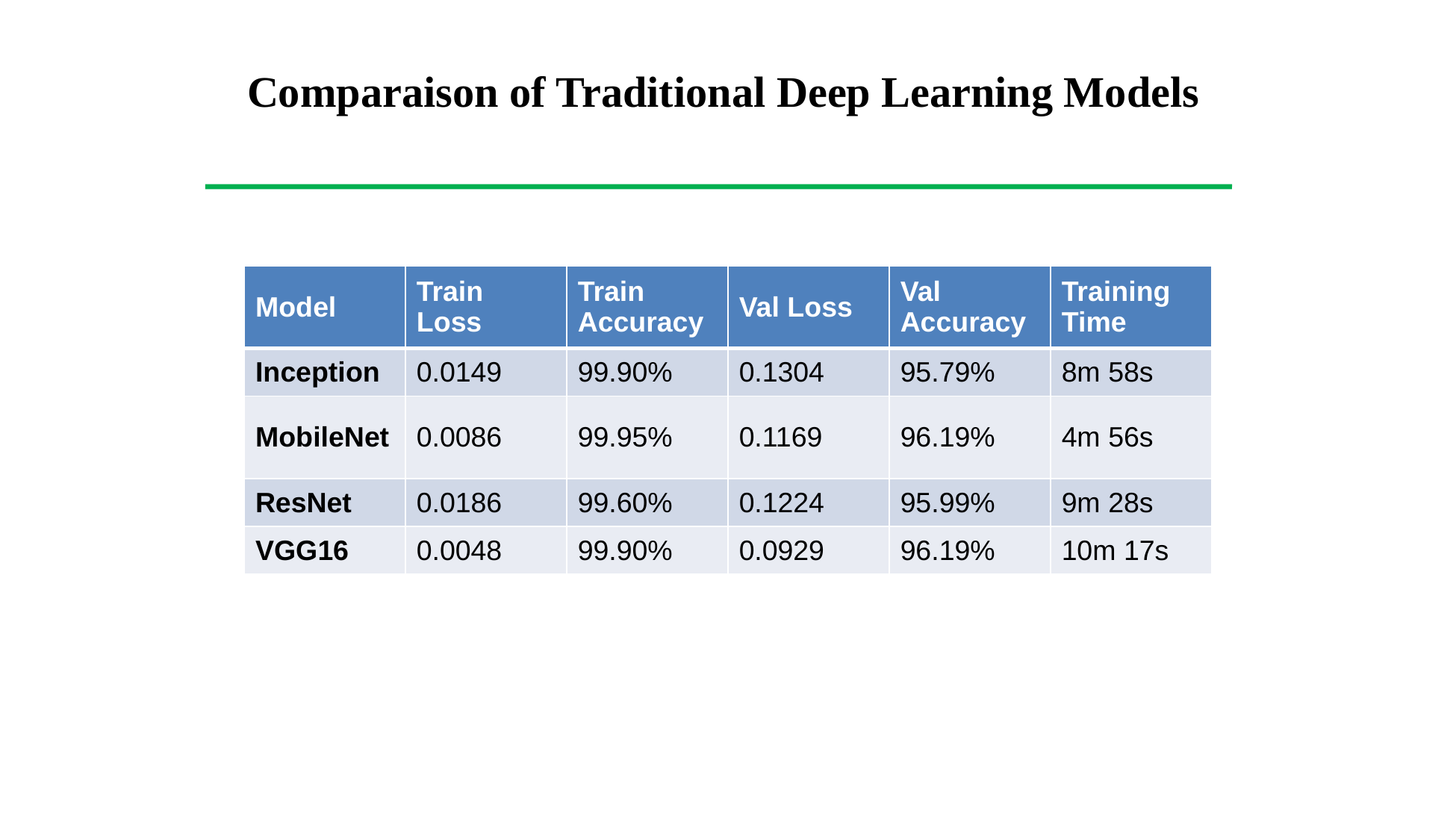

Comparaison of Traditional Deep Learning Models
| Model | Train Loss | Train Accuracy | Val Loss | Val Accuracy | Training Time |
| --- | --- | --- | --- | --- | --- |
| Inception | 0.0149 | 99.90% | 0.1304 | 95.79% | 8m 58s |
| MobileNet | 0.0086 | 99.95% | 0.1169 | 96.19% | 4m 56s |
| ResNet | 0.0186 | 99.60% | 0.1224 | 95.99% | 9m 28s |
| VGG16 | 0.0048 | 99.90% | 0.0929 | 96.19% | 10m 17s |